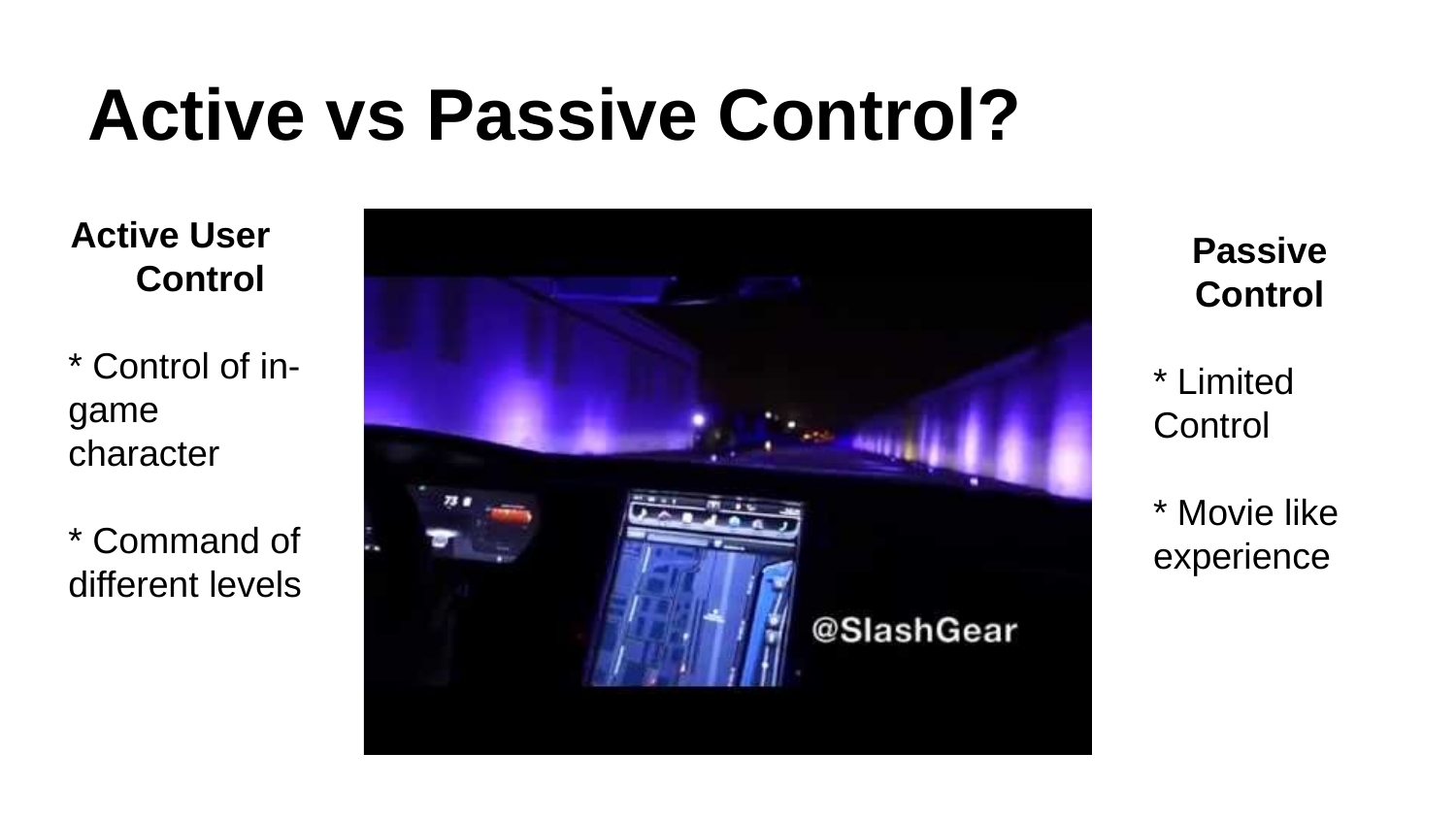

# Active vs Passive Control?
Active User       Control

* Control of in-game character

* Command of different levels

Passive Control

* Limited Control

* Movie like experience